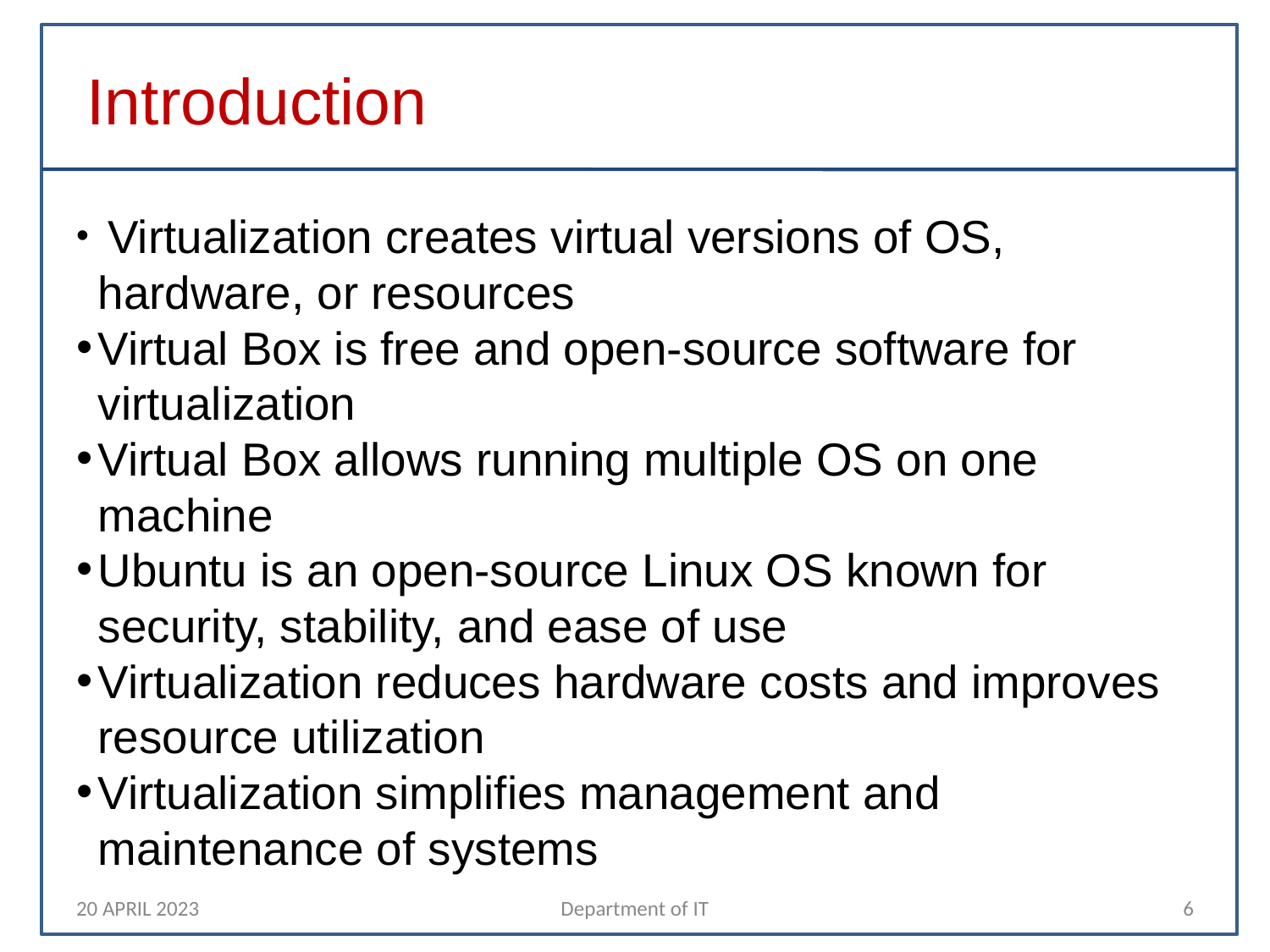

Introduction
 Virtualization creates virtual versions of OS, hardware, or resources
Virtual Box is free and open-source software for virtualization
Virtual Box allows running multiple OS on one machine
Ubuntu is an open-source Linux OS known for security, stability, and ease of use
Virtualization reduces hardware costs and improves resource utilization
Virtualization simplifies management and maintenance of systems

20 APRIL 2023
Department of IT
6